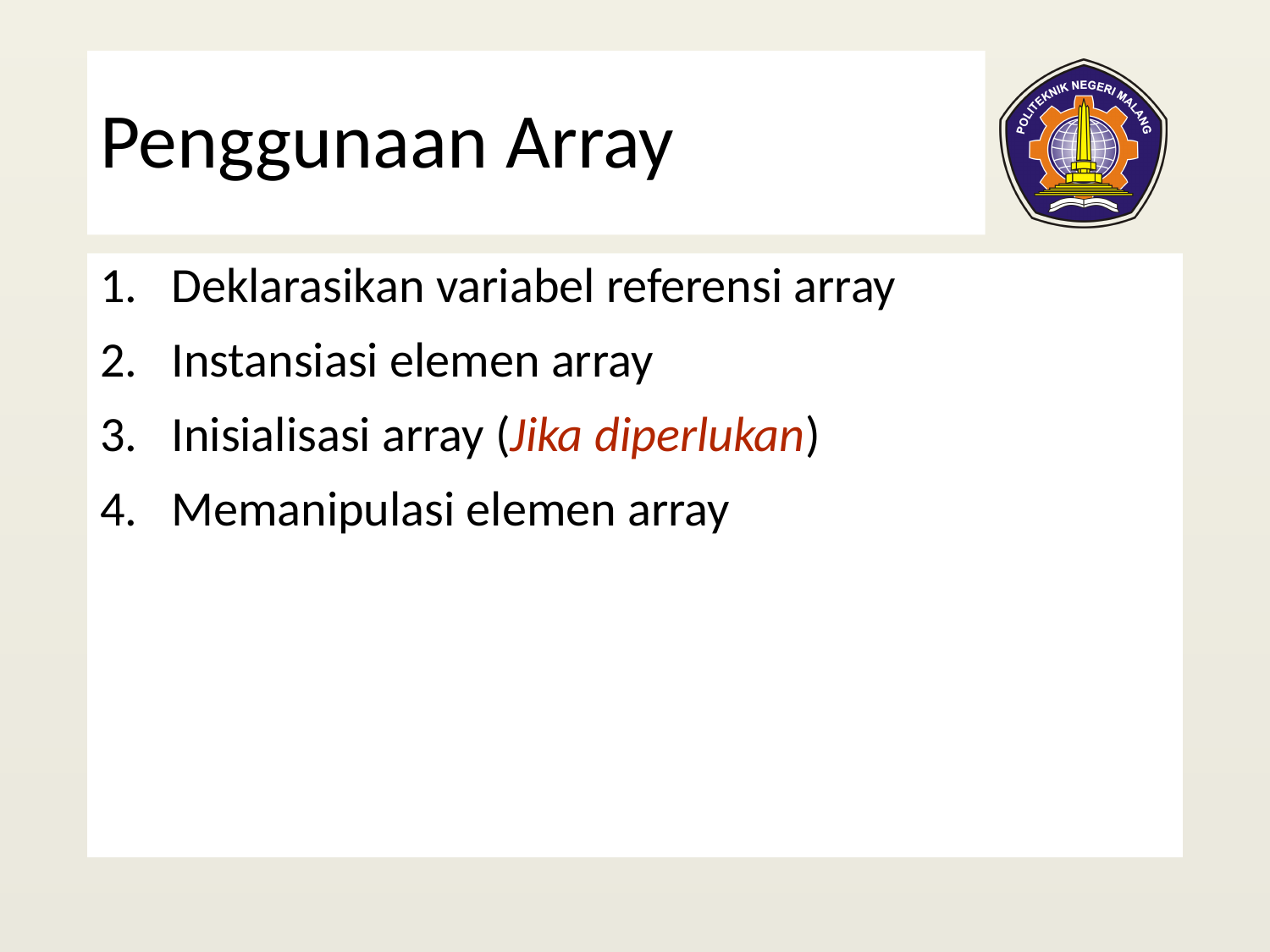

# Penggunaan Array
Deklarasikan variabel referensi array
Instansiasi elemen array
Inisialisasi array (Jika diperlukan)
Memanipulasi elemen array